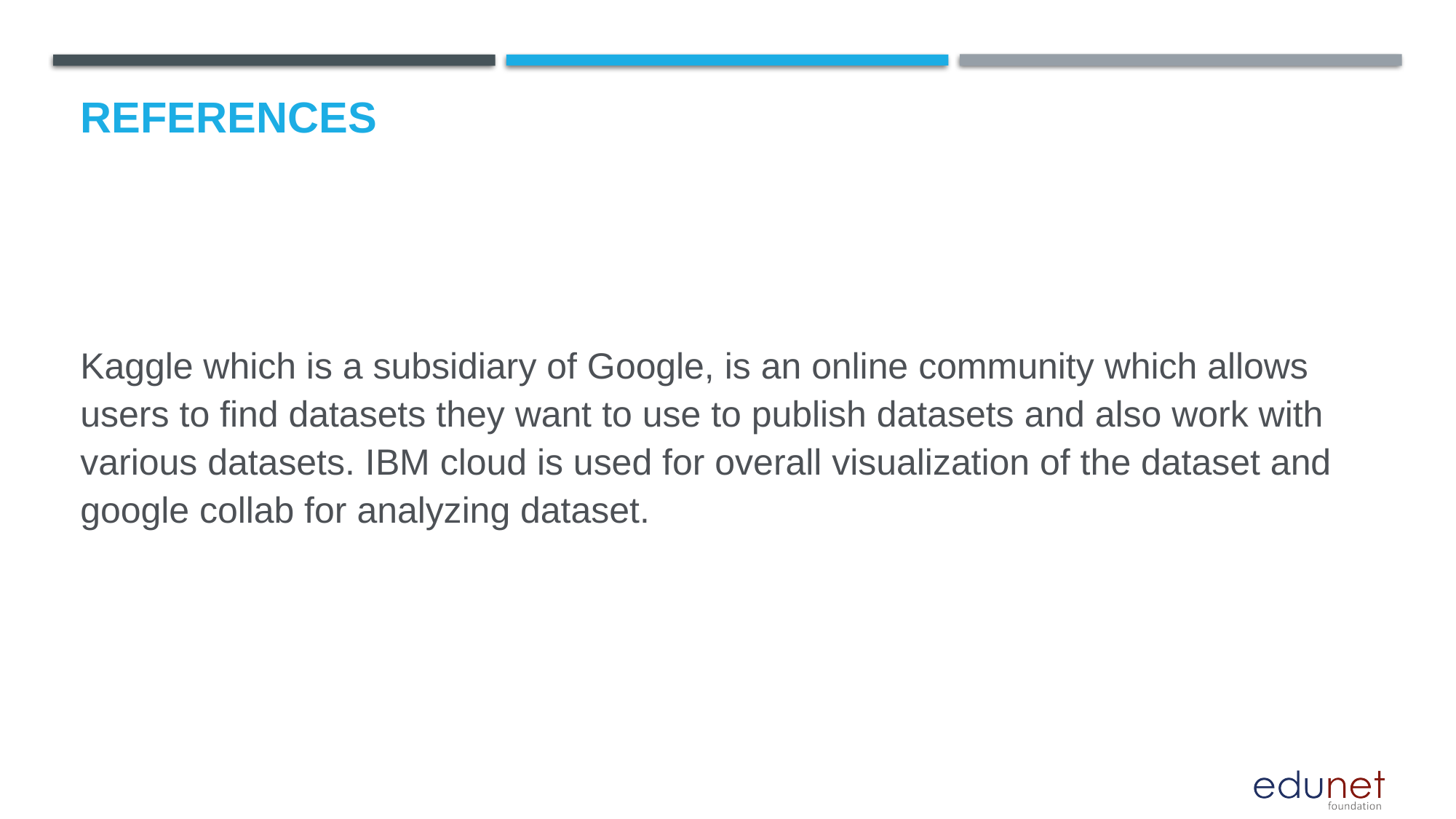

# References
Kaggle which is a subsidiary of Google, is an online community which allows users to find datasets they want to use to publish datasets and also work with various datasets. IBM cloud is used for overall visualization of the dataset and google collab for analyzing dataset.